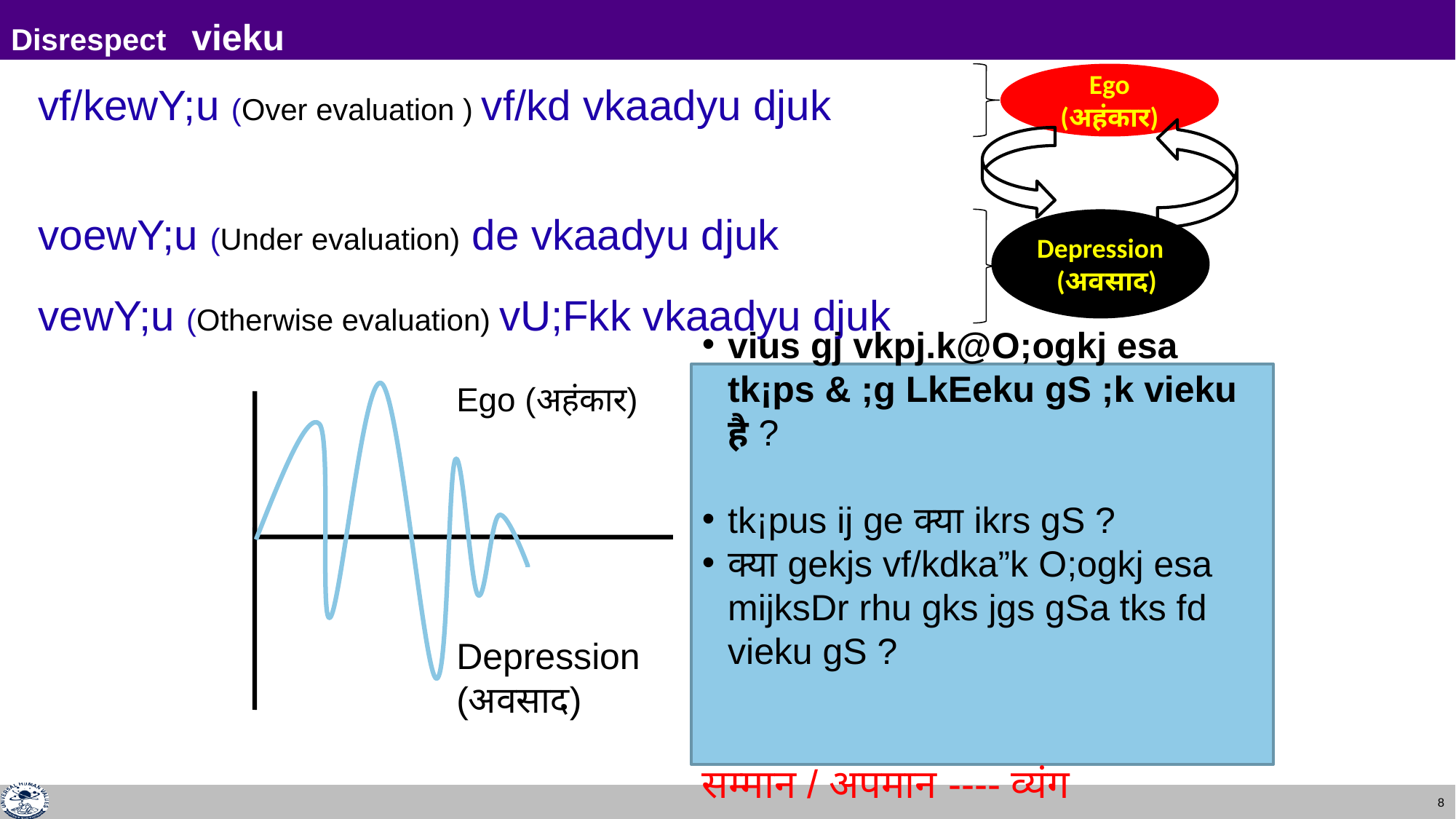

# Disrespect   vieku

Ego (अहंकार)
	vf/kewY;u (Over evaluation ) vf/kd vkaadyu djuk

	voewY;u (Under evaluation) de vkaadyu djuk

	vewY;u (Otherwise evaluation) vU;Fkk vkaadyu djuk

Depression   (अवसाद)

vius gj vkpj.k@O;ogkj esa tk¡ps & ;g LkEeku gS ;k vieku है ?

tk¡pus ij ge क्या ikrs gS ?
क्या gekjs vf/kdka”k O;ogkj esa mijksDr rhu gks jgs gSa tks fd vieku gS ?

सम्मान / अपमान ---- व्यंग

Ego (अहंकार)
Depression   (अवसाद)